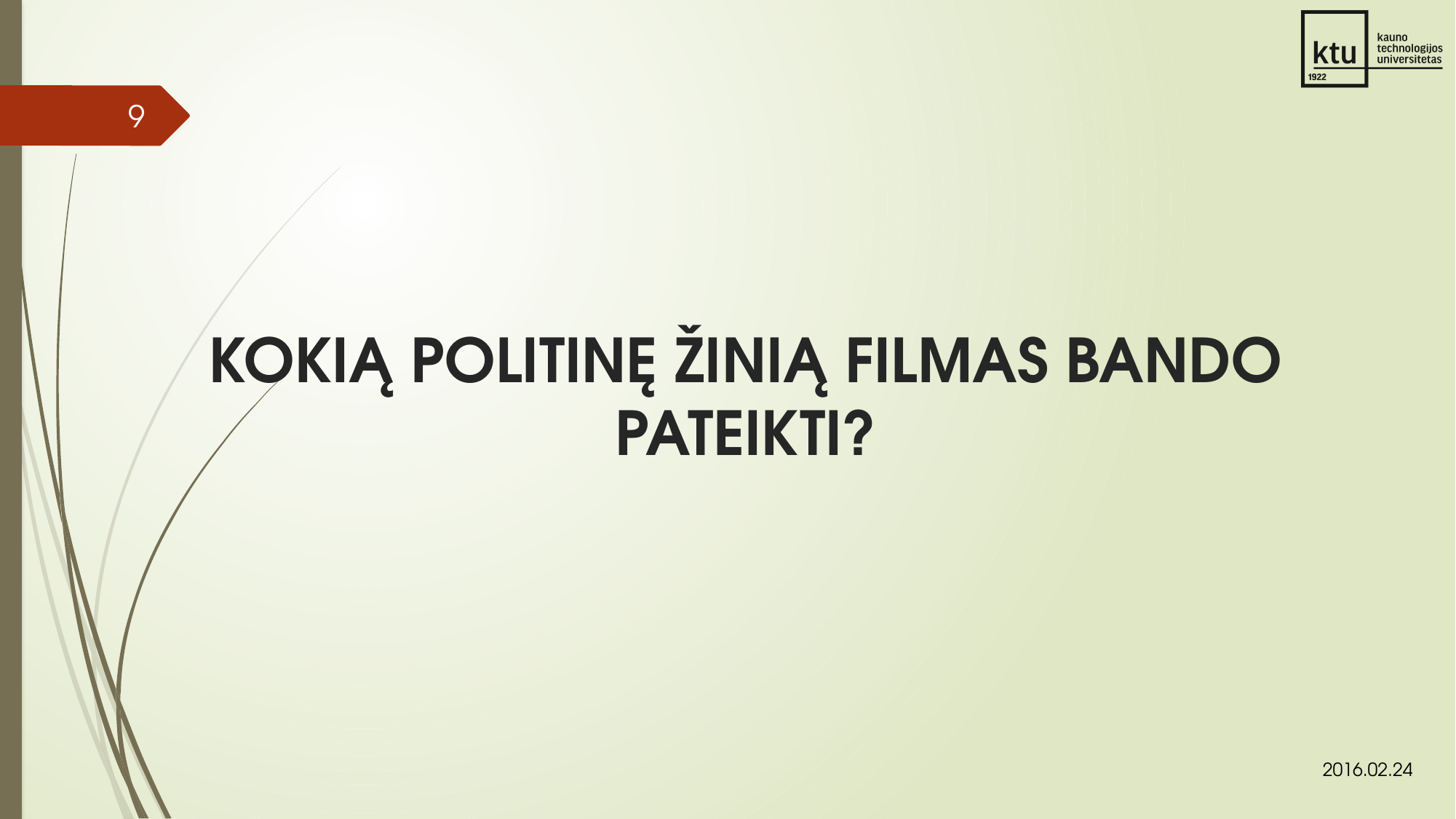

9
# Kokią politinę žinią filmas bando pateikti?
2016.02.24